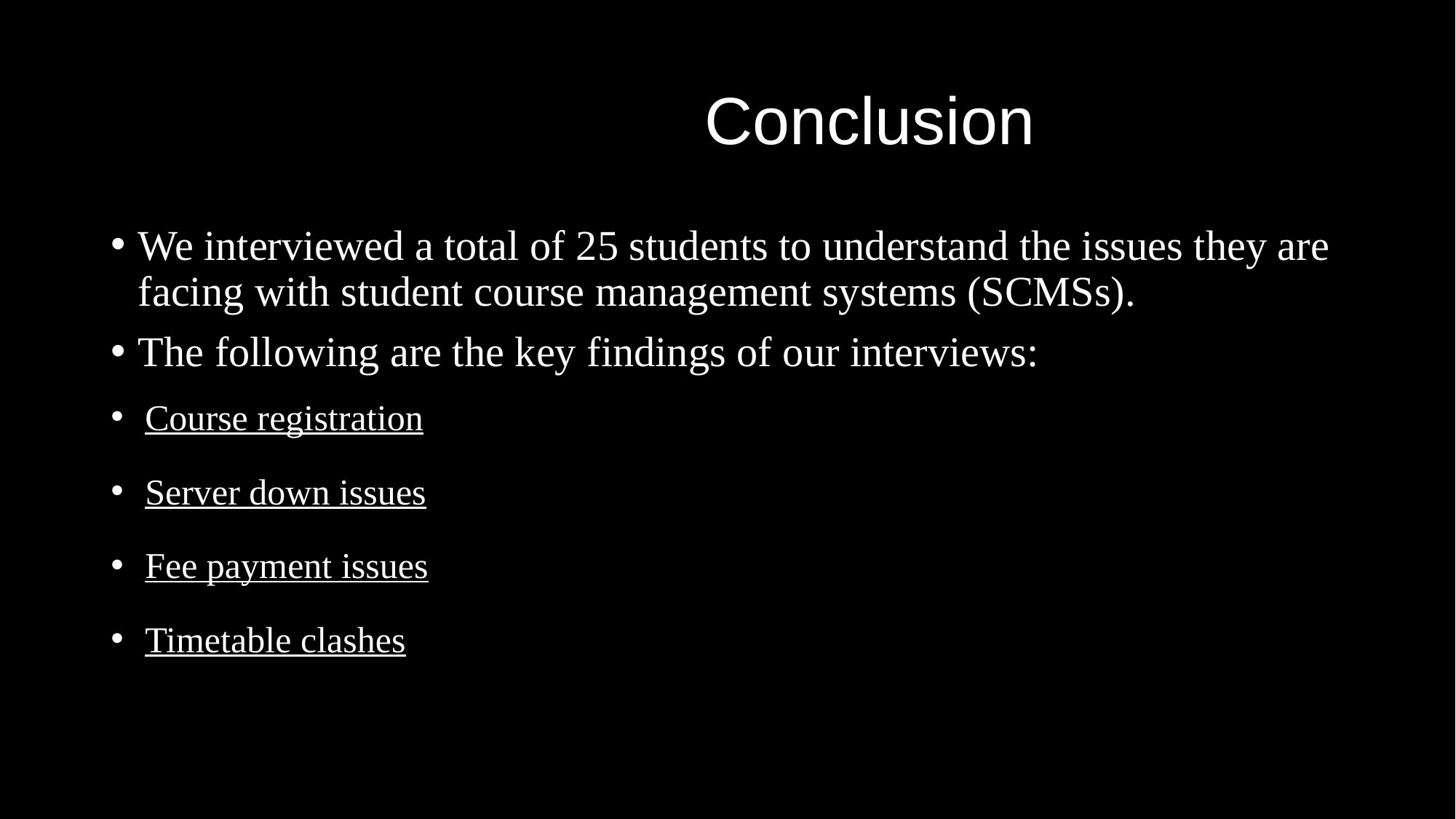

# Conclusion
We interviewed a total of 25 students to understand the issues they are facing with student course management systems (SCMSs).
The following are the key findings of our interviews:
Course registration
Server down issues
Fee payment issues
Timetable clashes